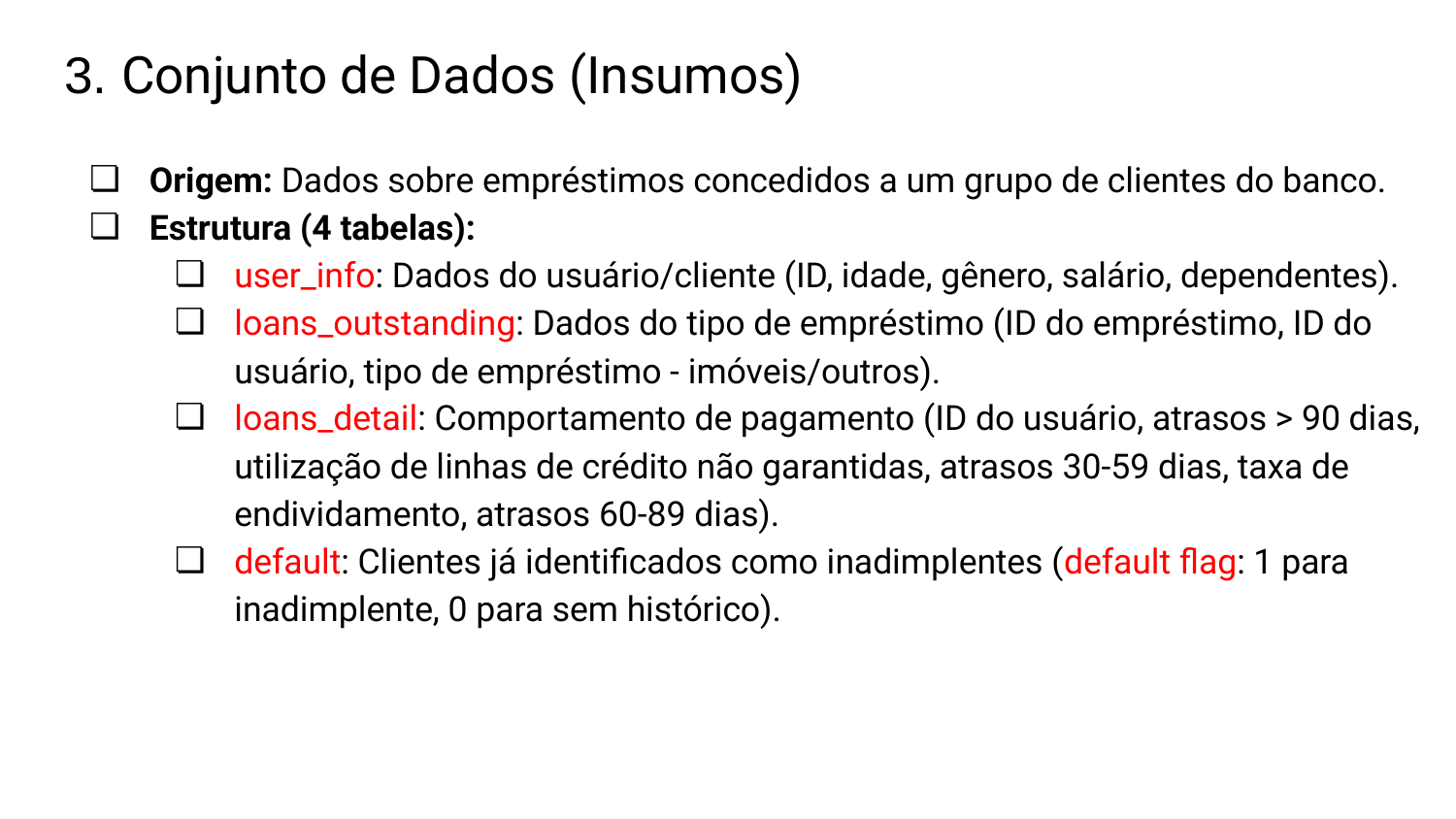

# 3. Conjunto de Dados (Insumos)

Origem: Dados sobre empréstimos concedidos a um grupo de clientes do banco.
Estrutura (4 tabelas):
user_info: Dados do usuário/cliente (ID, idade, gênero, salário, dependentes).
loans_outstanding: Dados do tipo de empréstimo (ID do empréstimo, ID do usuário, tipo de empréstimo - imóveis/outros).
loans_detail: Comportamento de pagamento (ID do usuário, atrasos > 90 dias, utilização de linhas de crédito não garantidas, atrasos 30-59 dias, taxa de endividamento, atrasos 60-89 dias).
default: Clientes já identificados como inadimplentes (default flag: 1 para inadimplente, 0 para sem histórico).